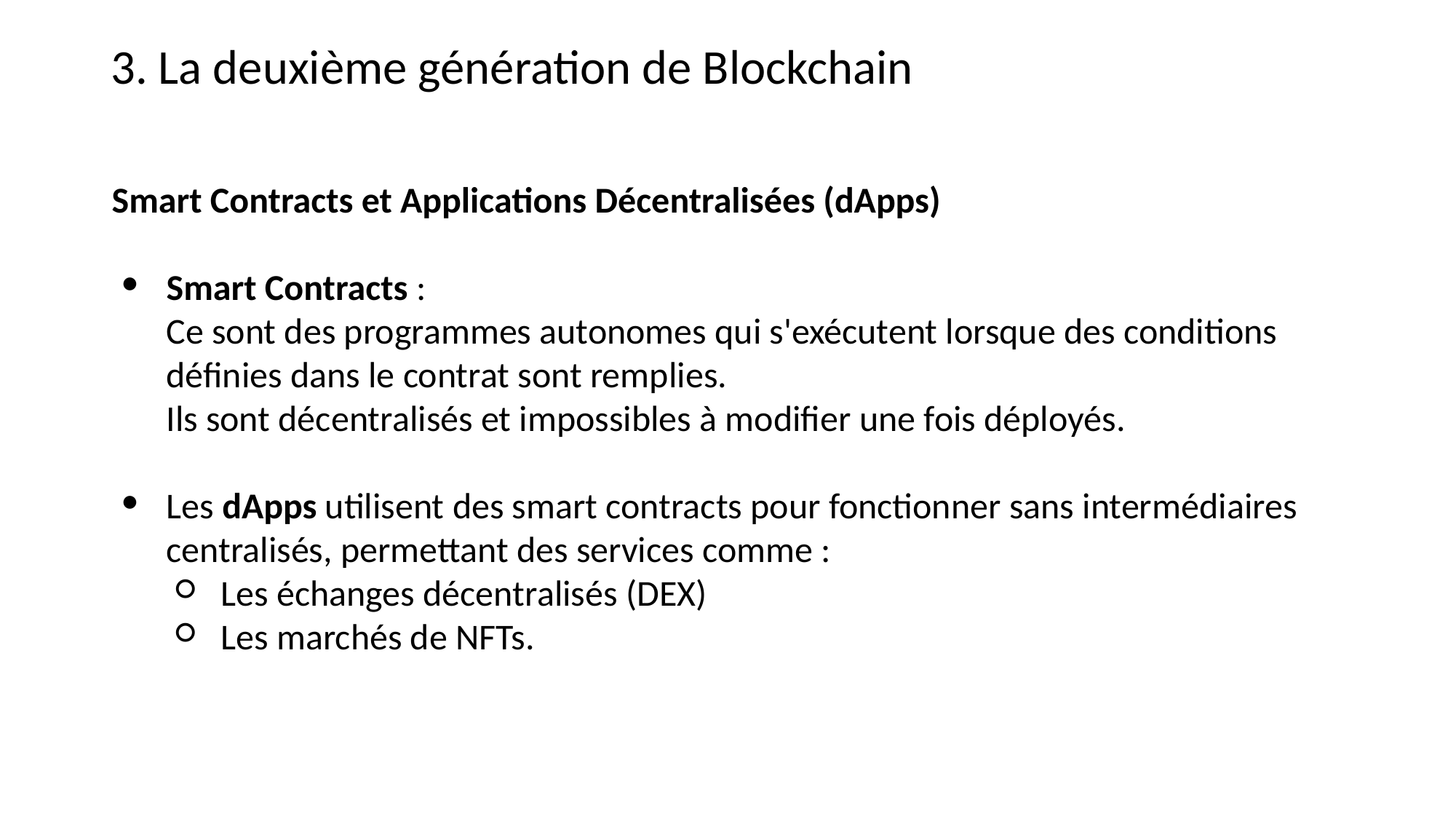

3. La deuxième génération de Blockchain
Smart Contracts et Applications Décentralisées (dApps)

Smart Contracts :
Ce sont des programmes autonomes qui s'exécutent lorsque des conditions définies dans le contrat sont remplies.
Ils sont décentralisés et impossibles à modifier une fois déployés.

Les dApps utilisent des smart contracts pour fonctionner sans intermédiaires centralisés, permettant des services comme :
Les échanges décentralisés (DEX)
Les marchés de NFTs.